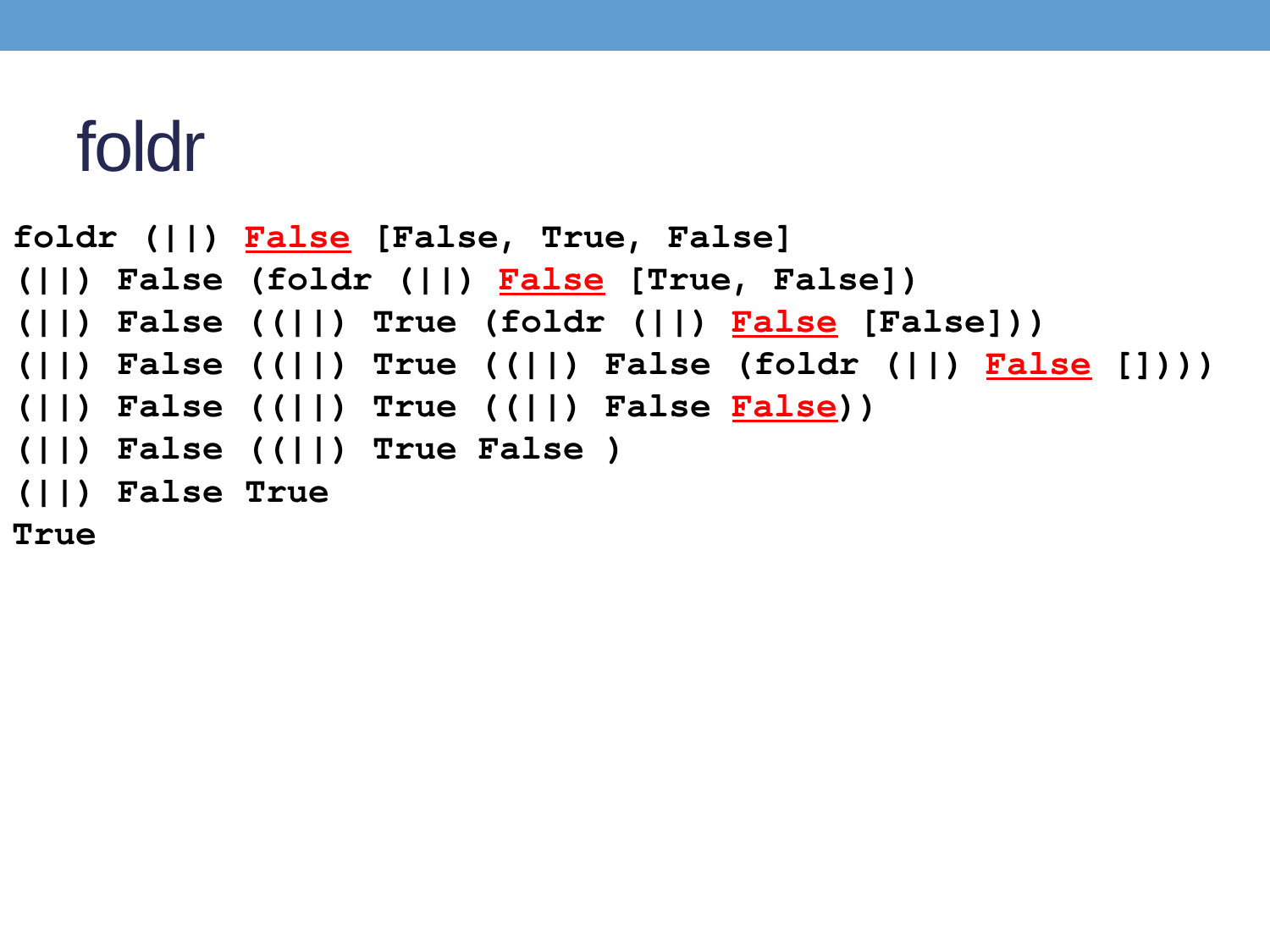

# foldr
foldr (||) False [False, True, False]
(||) False (foldr (||) False [True, False])
(||) False ((||) True (foldr (||) False [False]))
(||) False ((||) True ((||) False (foldr (||) False [])))
(||) False ((||) True ((||) False False))
(||) False ((||) True False )
(||) False True
True